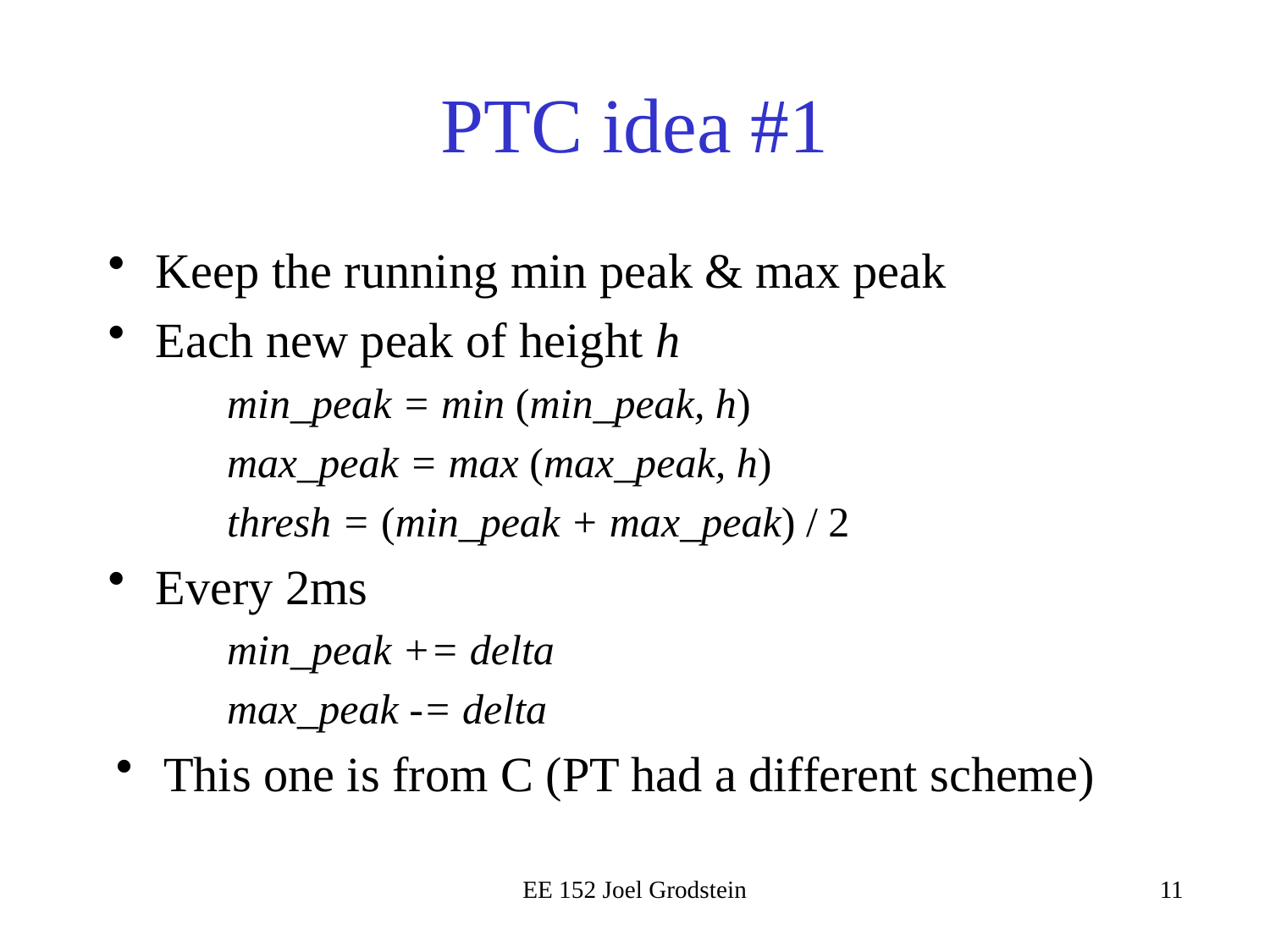

# PTC idea #1
Keep the running min peak & max peak
Each new peak of height h
min_peak = min (min_peak, h)
max_peak = max (max_peak, h)
thresh = (min_peak + max_peak) / 2
Every 2ms
min_peak += delta
max_peak -= delta
This one is from C (PT had a different scheme)
EE 152 Joel Grodstein